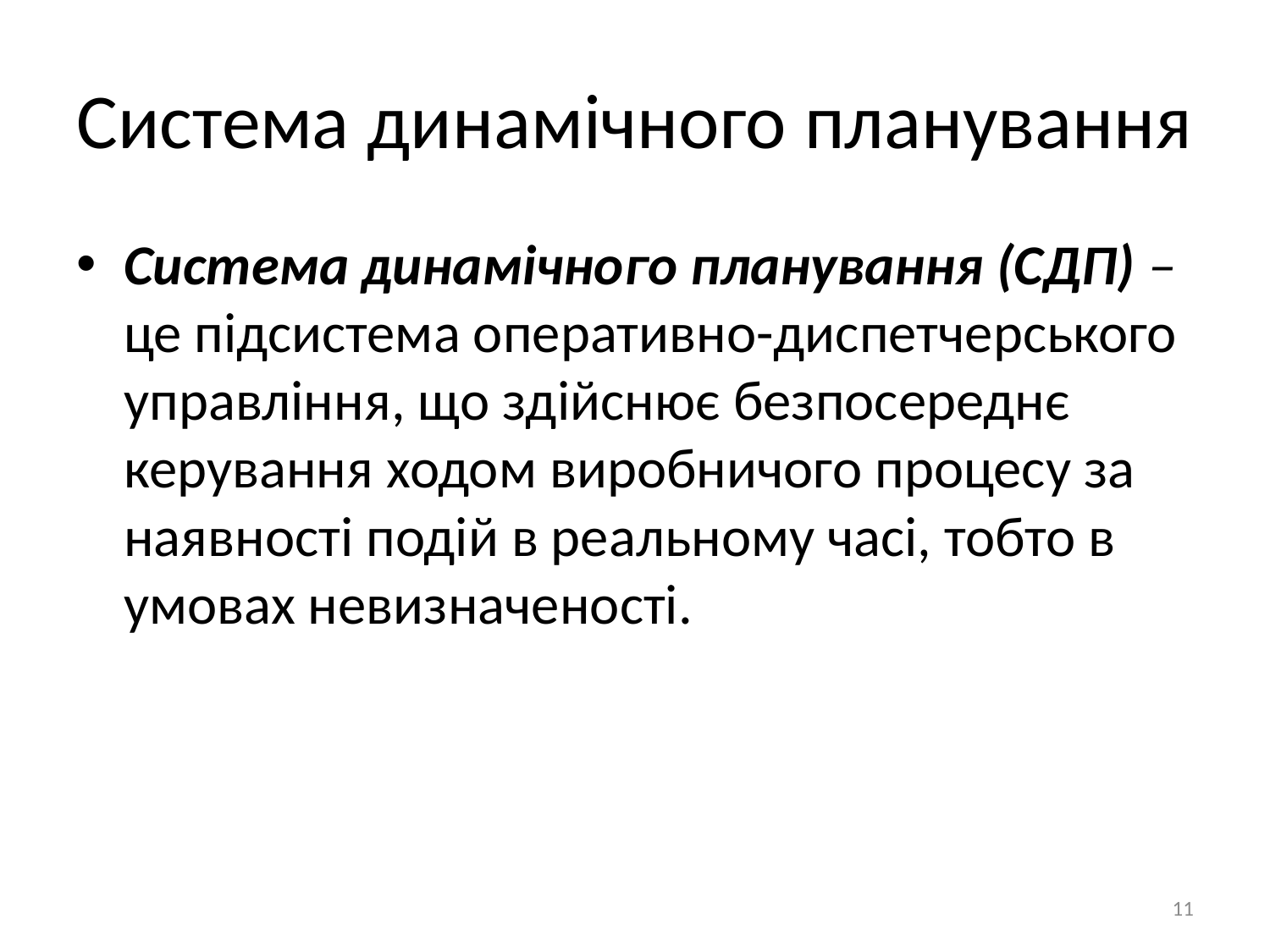

Система динамічного планування
Система динамічного планування (СДП) – це підсистема оперативно-диспетчерського управління, що здійснює безпосереднє керування ходом виробничого процесу за наявності подій в реальному часі, тобто в умовах невизначеності.
11